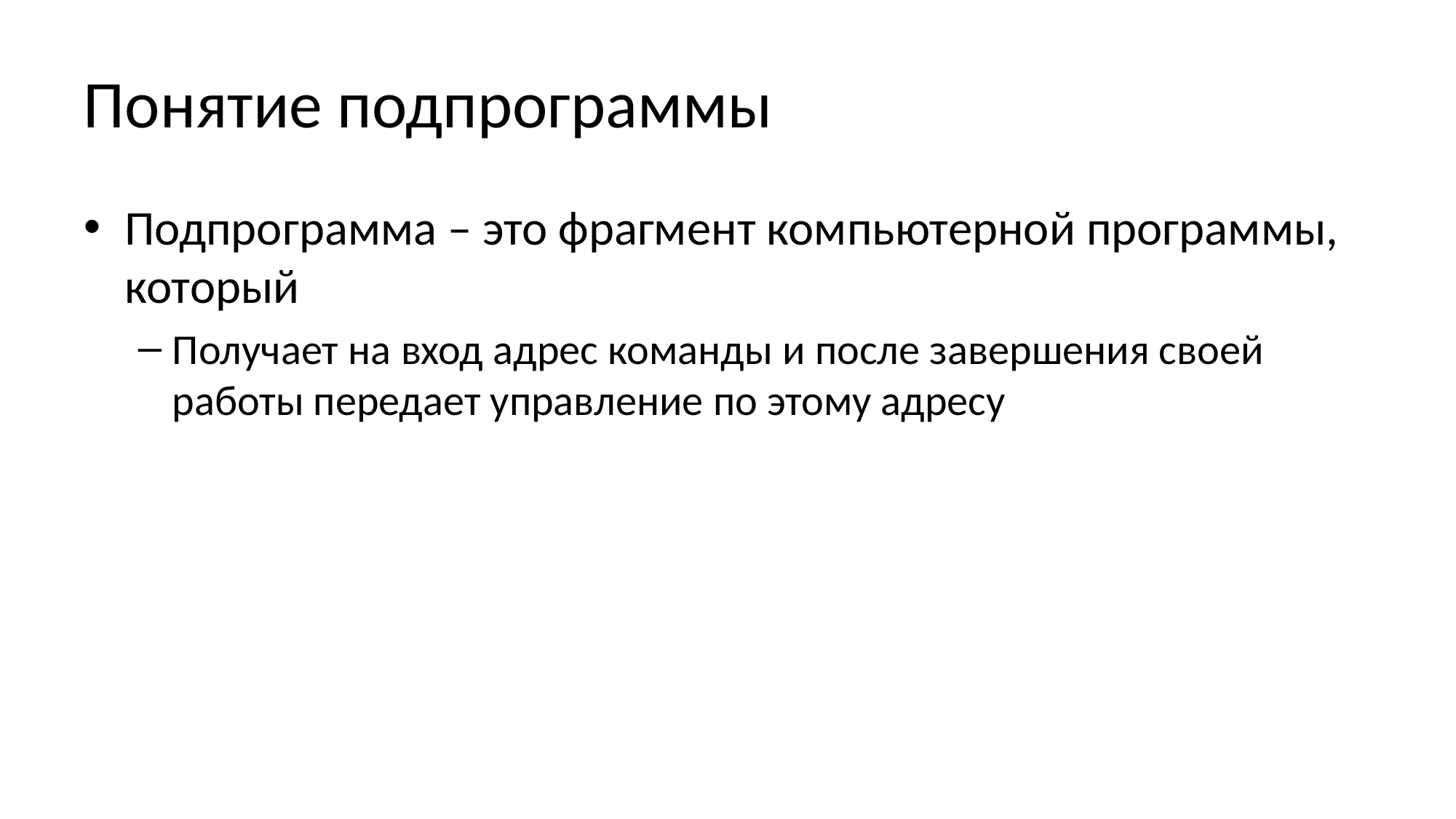

# Понятие подпрограммы
Подпрограмма – это фрагмент компьютерной программы, который
Получает на вход адрес команды и после завершения своей работы передает управление по этому адресу
Кроме адреса команды может иметь и другие вход
Может передавать управление другим подпрограммам